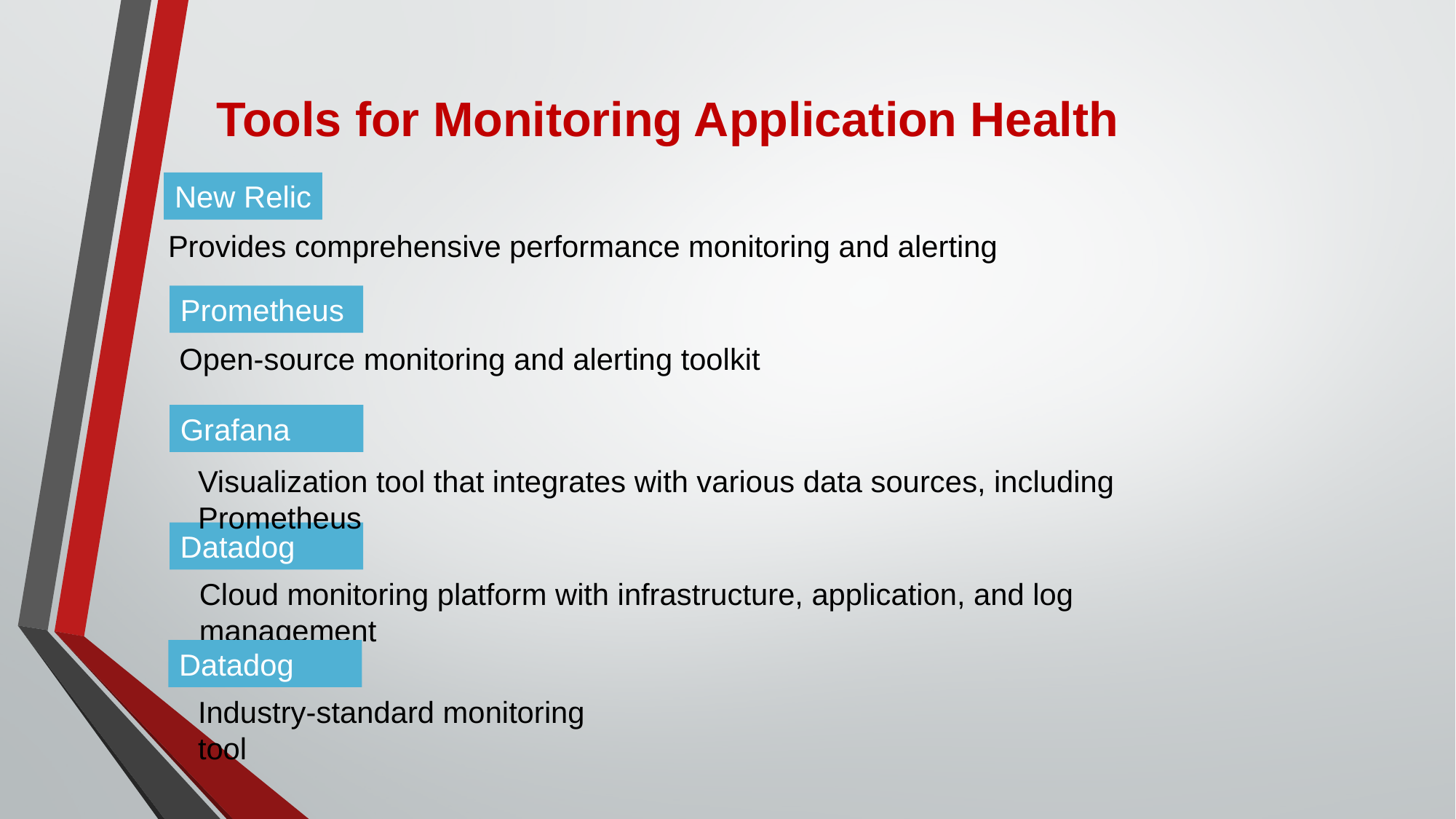

# Tools for Monitoring Application Health
New Relic
Provides comprehensive performance monitoring and alerting
Prometheus
Open-source monitoring and alerting toolkit
Grafana
Visualization tool that integrates with various data sources, including Prometheus
Datadog
Cloud monitoring platform with infrastructure, application, and log management
Datadog
Industry-standard monitoring tool